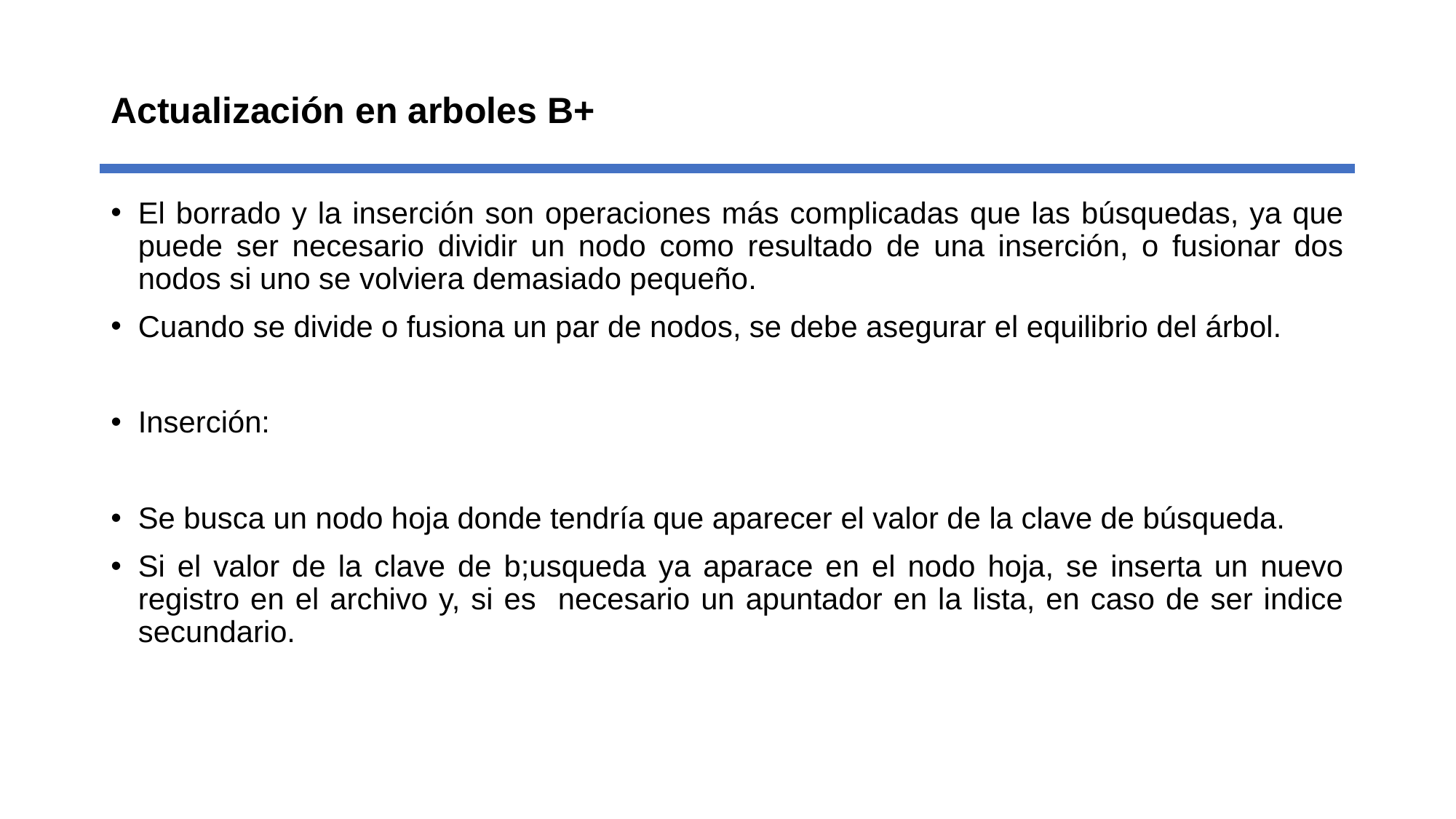

# Actualización en arboles B+
El borrado y la inserción son operaciones más complicadas que las búsquedas, ya que puede ser necesario dividir un nodo como resultado de una inserción, o fusionar dos nodos si uno se volviera demasiado pequeño.
Cuando se divide o fusiona un par de nodos, se debe asegurar el equilibrio del árbol.

Inserción:

Se busca un nodo hoja donde tendría que aparecer el valor de la clave de búsqueda.
Si el valor de la clave de b;usqueda ya aparace en el nodo hoja, se inserta un nuevo registro en el archivo y, si es  necesario un apuntador en la lista, en caso de ser indice secundario.